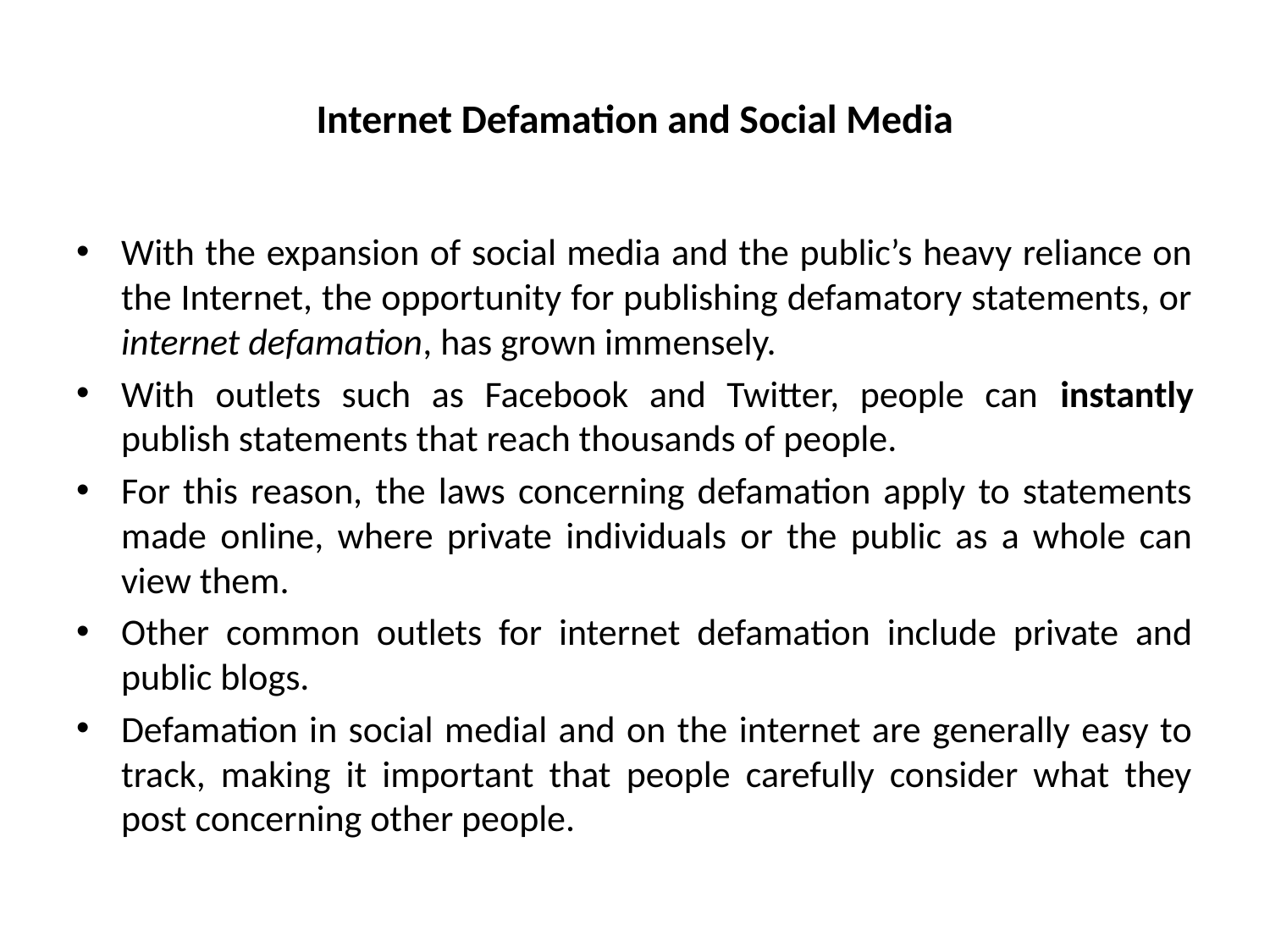

# Internet Defamation and Social Media
With the expansion of social media and the public’s heavy reliance on the Internet, the opportunity for publishing defamatory statements, or internet defamation, has grown immensely.
With outlets such as Facebook and Twitter, people can instantly publish statements that reach thousands of people.
For this reason, the laws concerning defamation apply to statements made online, where private individuals or the public as a whole can view them.
Other common outlets for internet defamation include private and public blogs.
Defamation in social medial and on the internet are generally easy to track, making it important that people carefully consider what they post concerning other people.